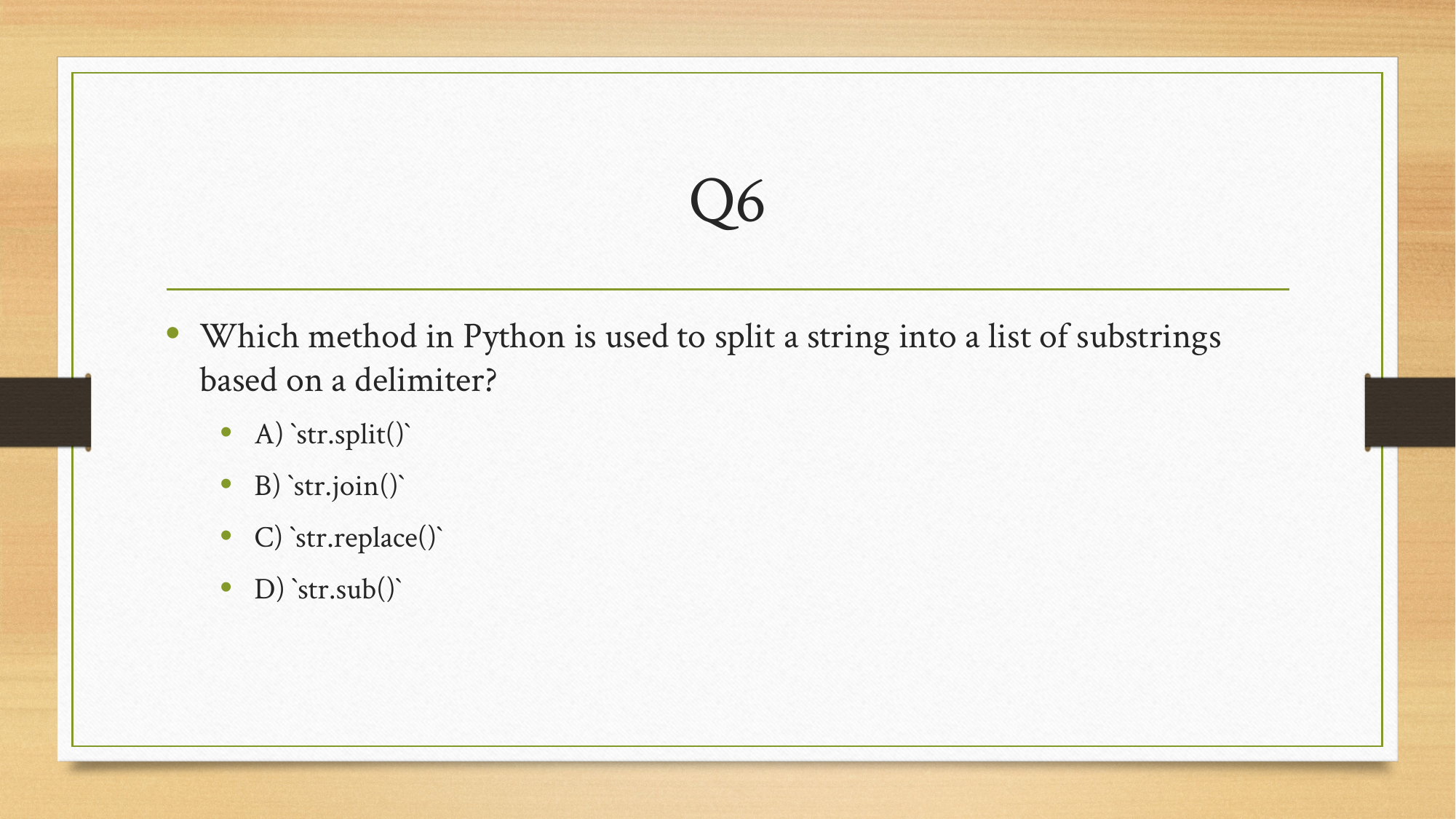

# Q6
Which method in Python is used to split a string into a list of substrings based on a delimiter?
A) `str.split()`
B) `str.join()`
C) `str.replace()`
D) `str.sub()`